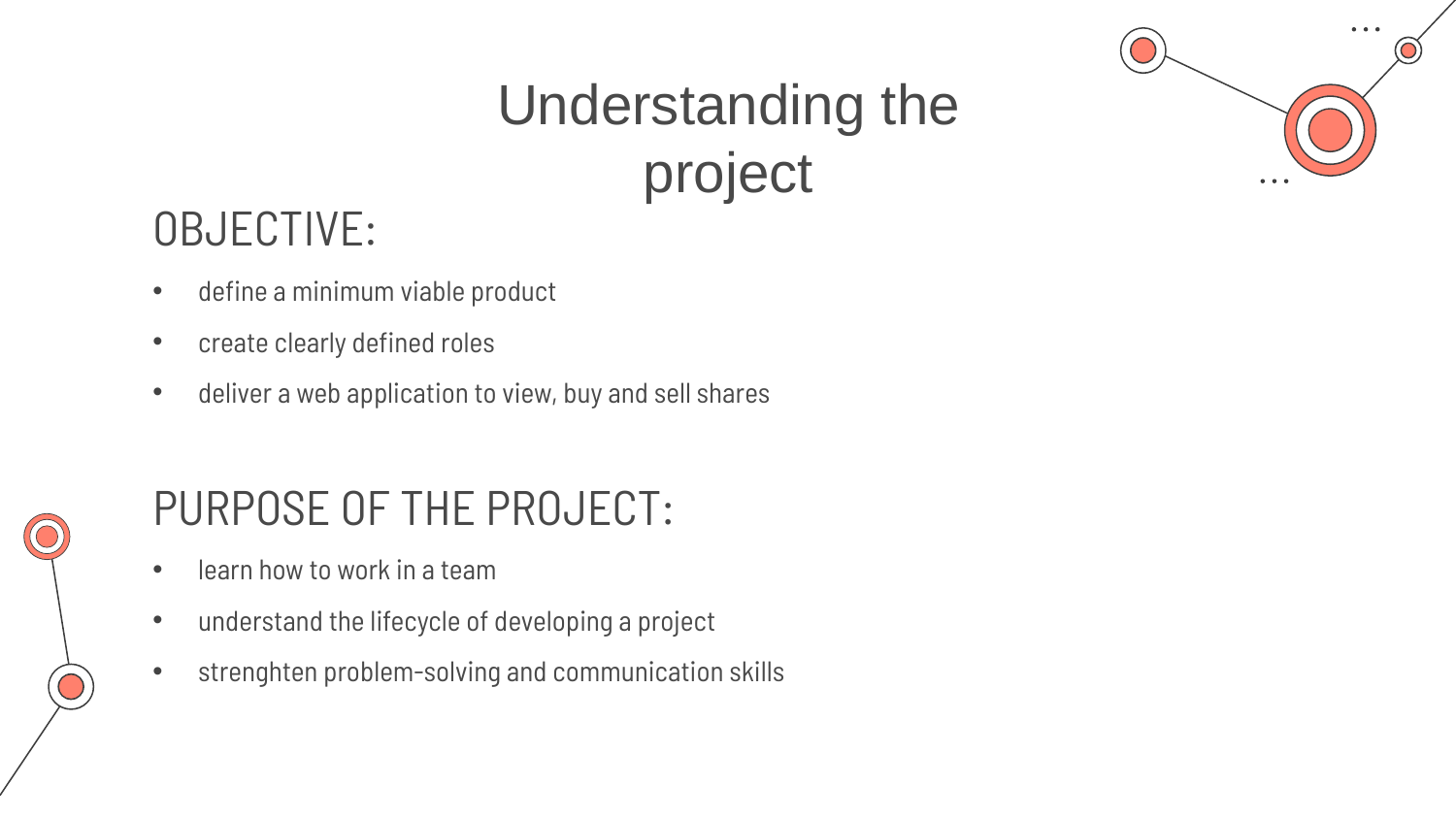

# Understanding the project
Objective:
define a minimum viable product
create clearly defined roles
deliver a web application to view, buy and sell shares

Purpose of the project:
learn how to work in a team
understand the lifecycle of developing a project
strenghten problem-solving and communication skills